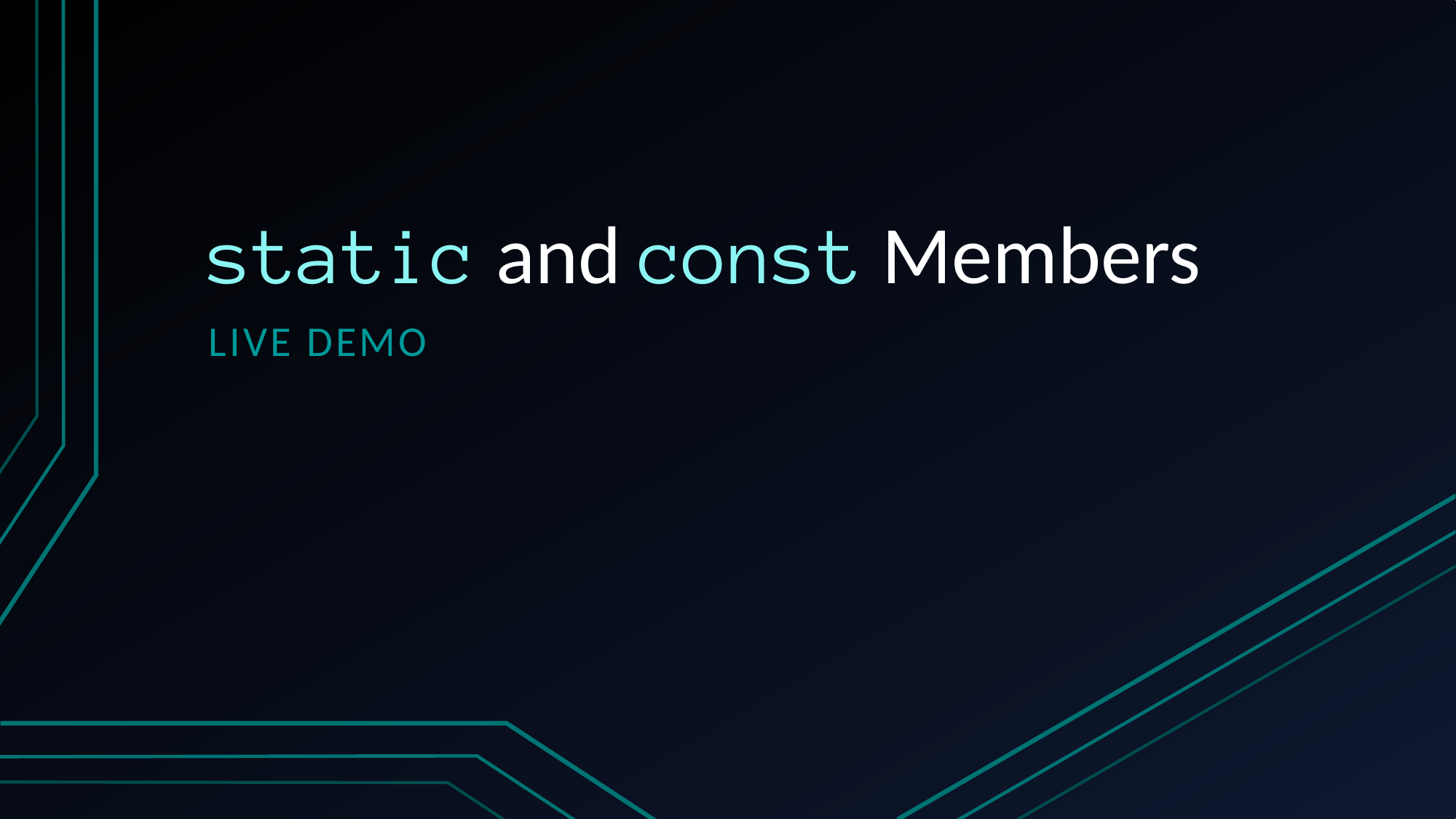

# static and const Members
Live Demo